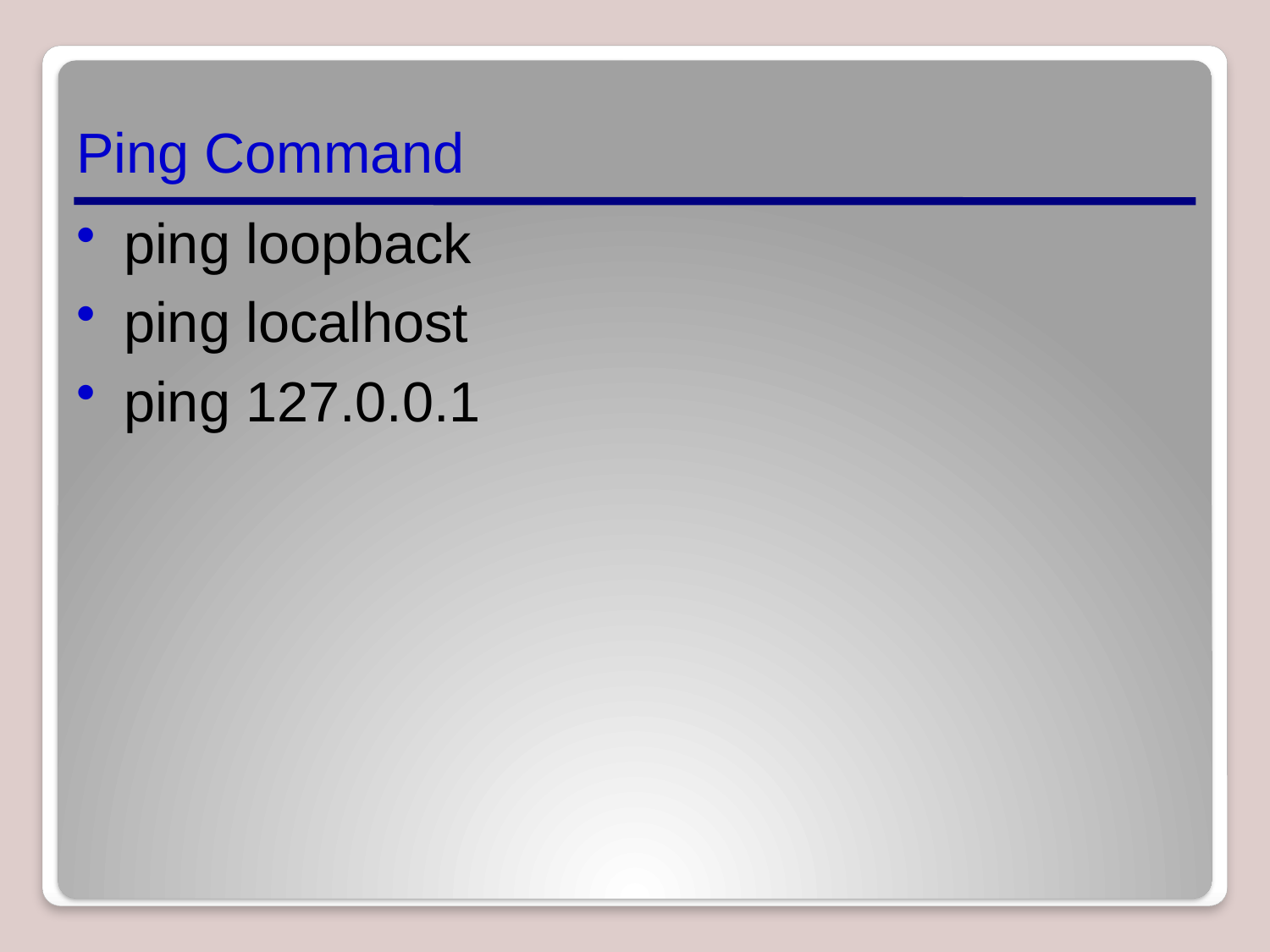

# Ping Command
ping loopback
ping localhost
ping 127.0.0.1